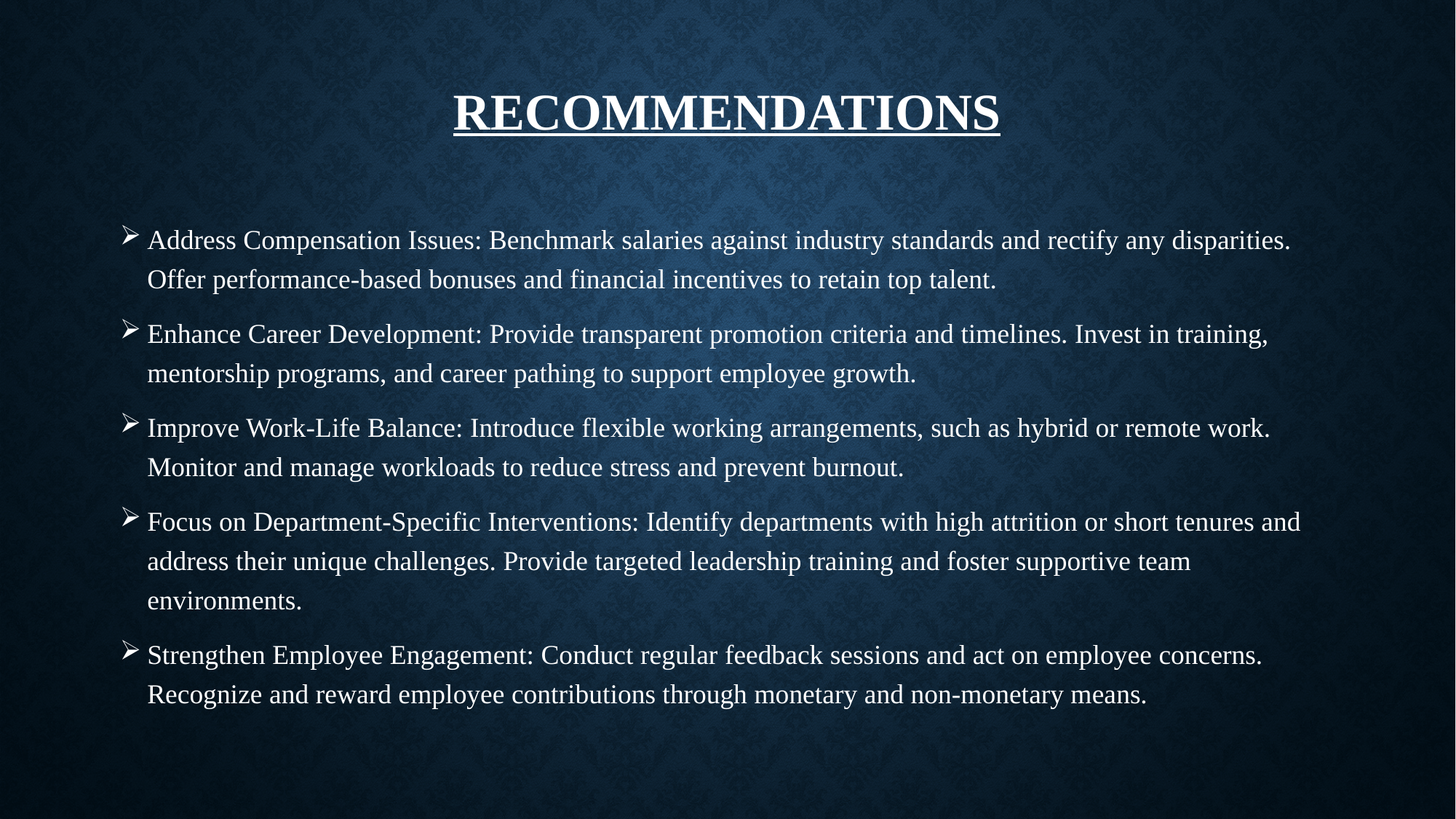

# RECOMMENDATIONS
Address Compensation Issues: Benchmark salaries against industry standards and rectify any disparities. Offer performance-based bonuses and financial incentives to retain top talent.
Enhance Career Development: Provide transparent promotion criteria and timelines. Invest in training, mentorship programs, and career pathing to support employee growth.
Improve Work-Life Balance: Introduce flexible working arrangements, such as hybrid or remote work. Monitor and manage workloads to reduce stress and prevent burnout.
Focus on Department-Specific Interventions: Identify departments with high attrition or short tenures and address their unique challenges. Provide targeted leadership training and foster supportive team environments.
Strengthen Employee Engagement: Conduct regular feedback sessions and act on employee concerns. Recognize and reward employee contributions through monetary and non-monetary means.